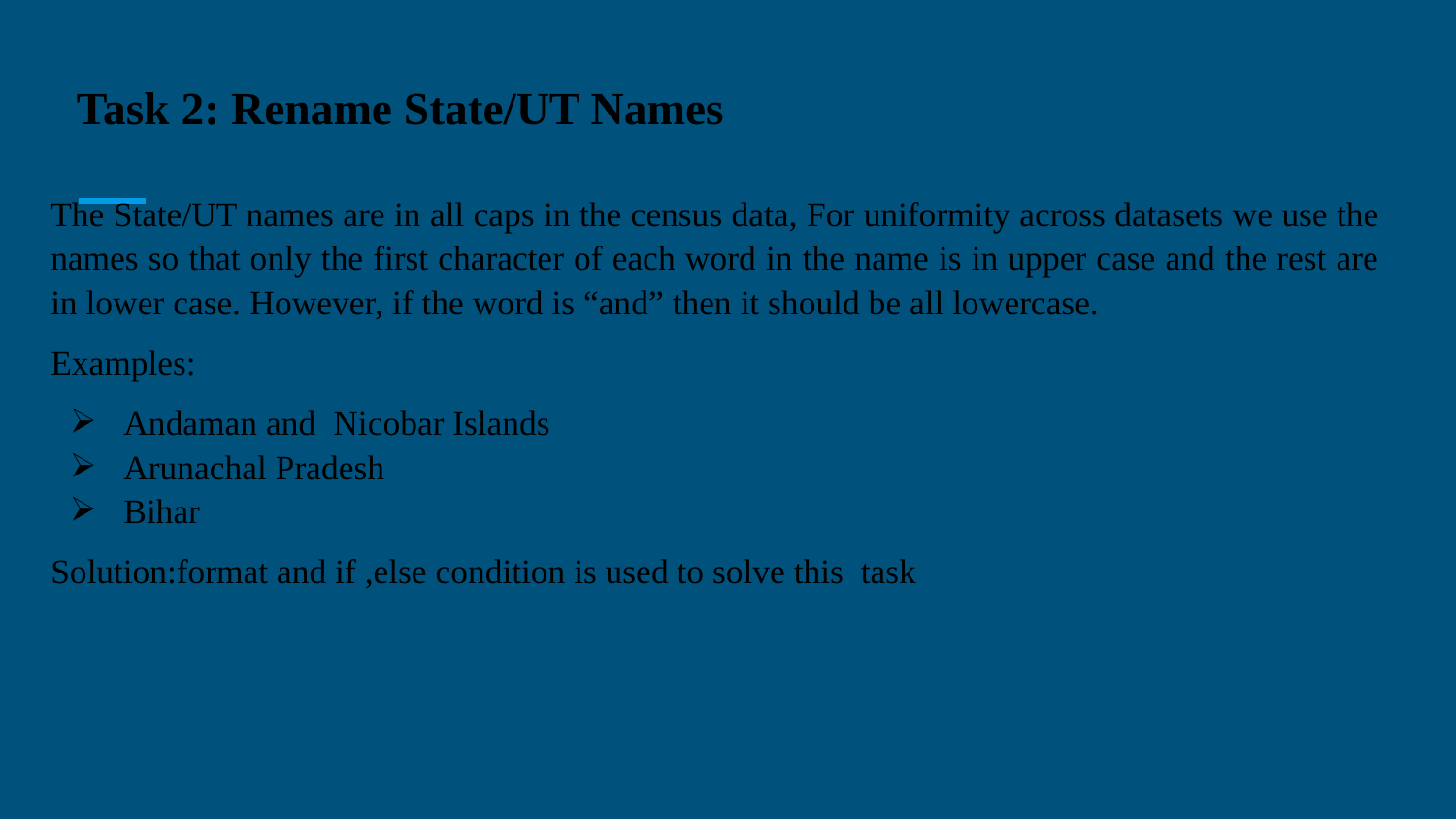

# Task 2: Rename State/UT Names

The State/UT names are in all caps in the census data, For uniformity across datasets we use the names so that only the first character of each word in the name is in upper case and the rest are in lower case. However, if the word is “and” then it should be all lowercase.
Examples:
Andaman and  Nicobar Islands
Arunachal Pradesh
Bihar
Solution:format and if ,else condition is used to solve this  task